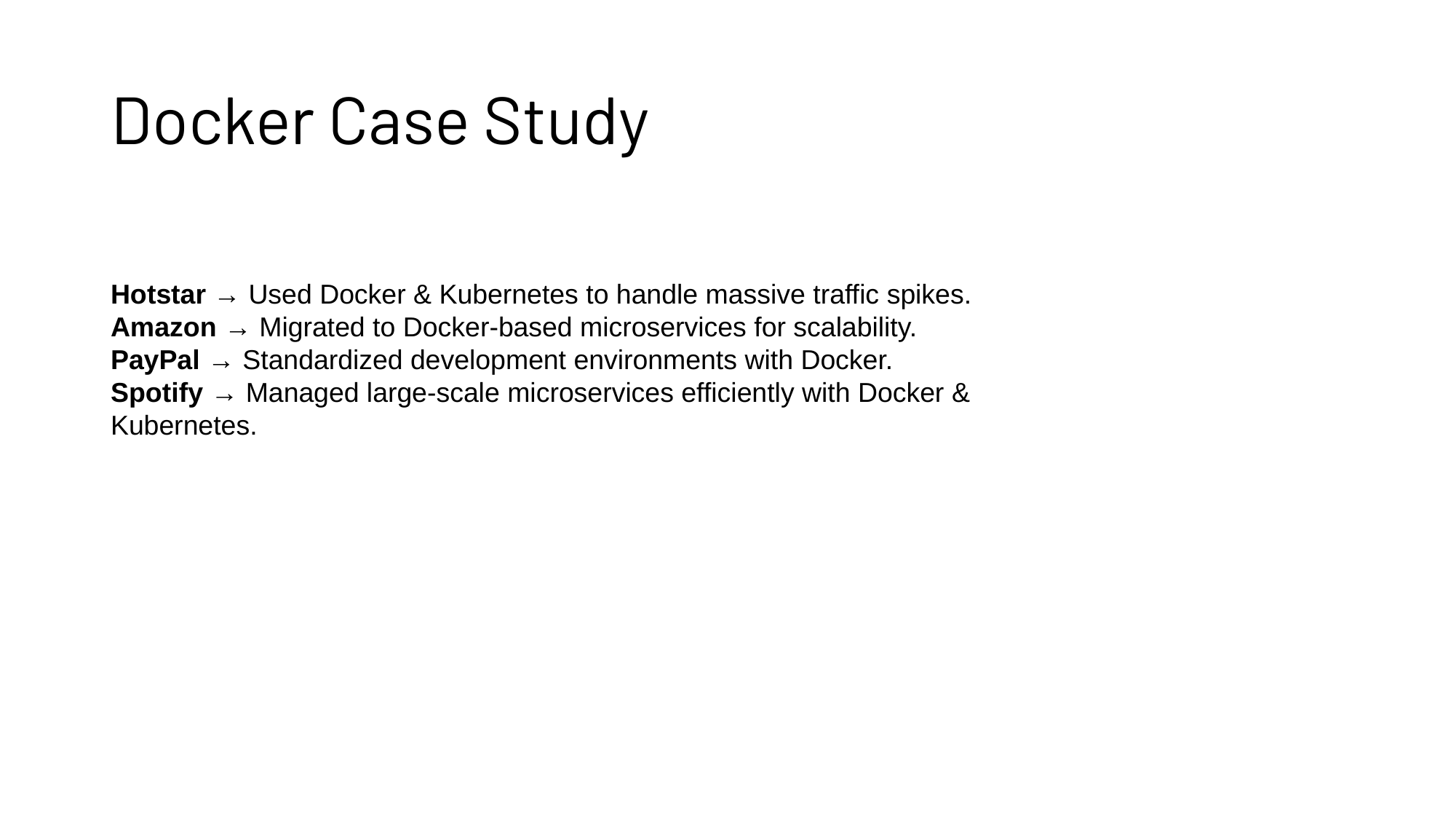

# Docker Case Study
Hotstar → Used Docker & Kubernetes to handle massive traffic spikes.
Amazon → Migrated to Docker-based microservices for scalability.
PayPal → Standardized development environments with Docker.
Spotify → Managed large-scale microservices efficiently with Docker & Kubernetes.